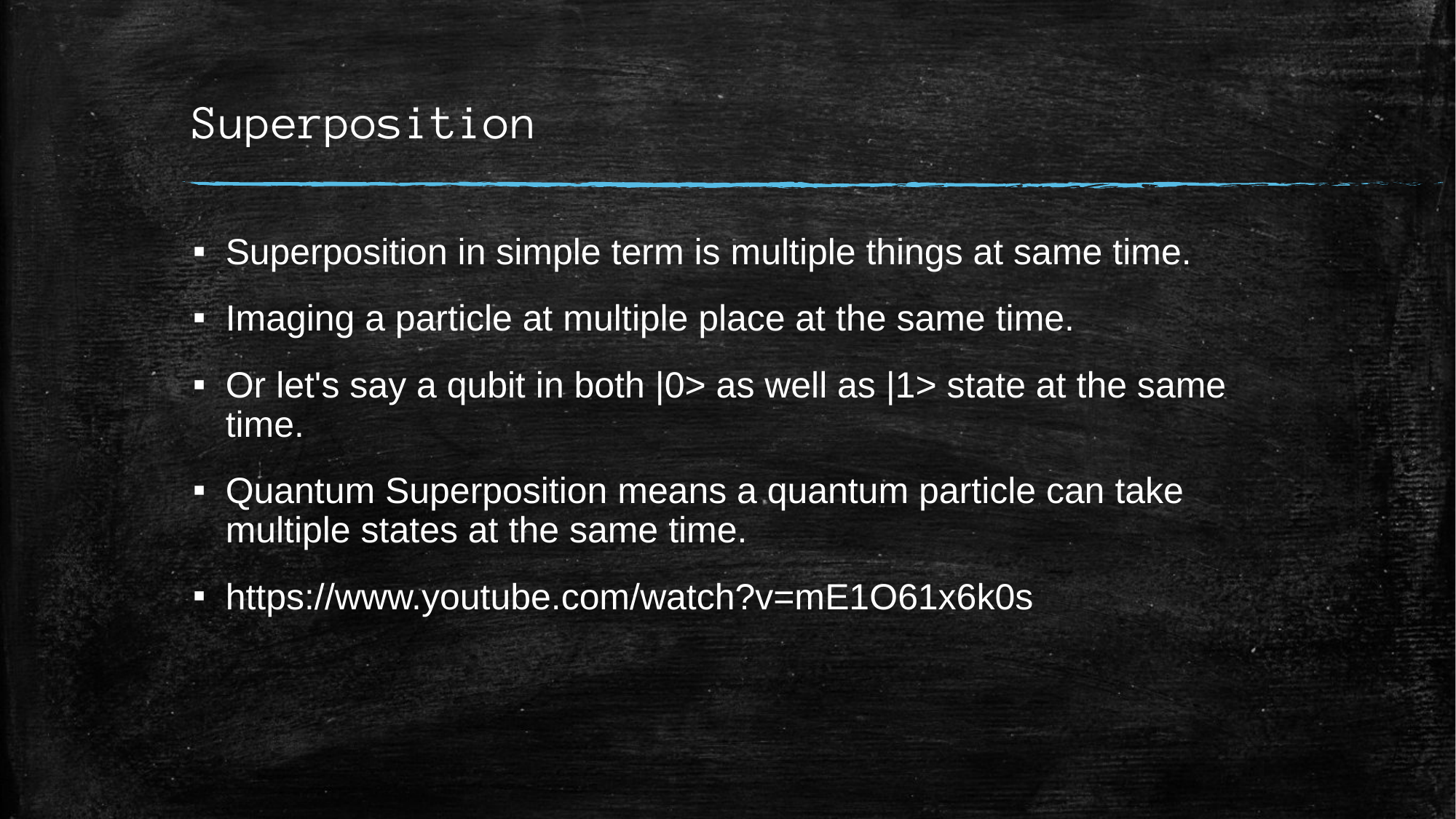

# Superposition
Superposition in simple term is multiple things at same time.
Imaging a particle at multiple place at the same time.
Or let's say a qubit in both |0> as well as |1> state at the same time.
Quantum Superposition means a quantum particle can take multiple states at the same time.
https://www.youtube.com/watch?v=mE1O61x6k0s